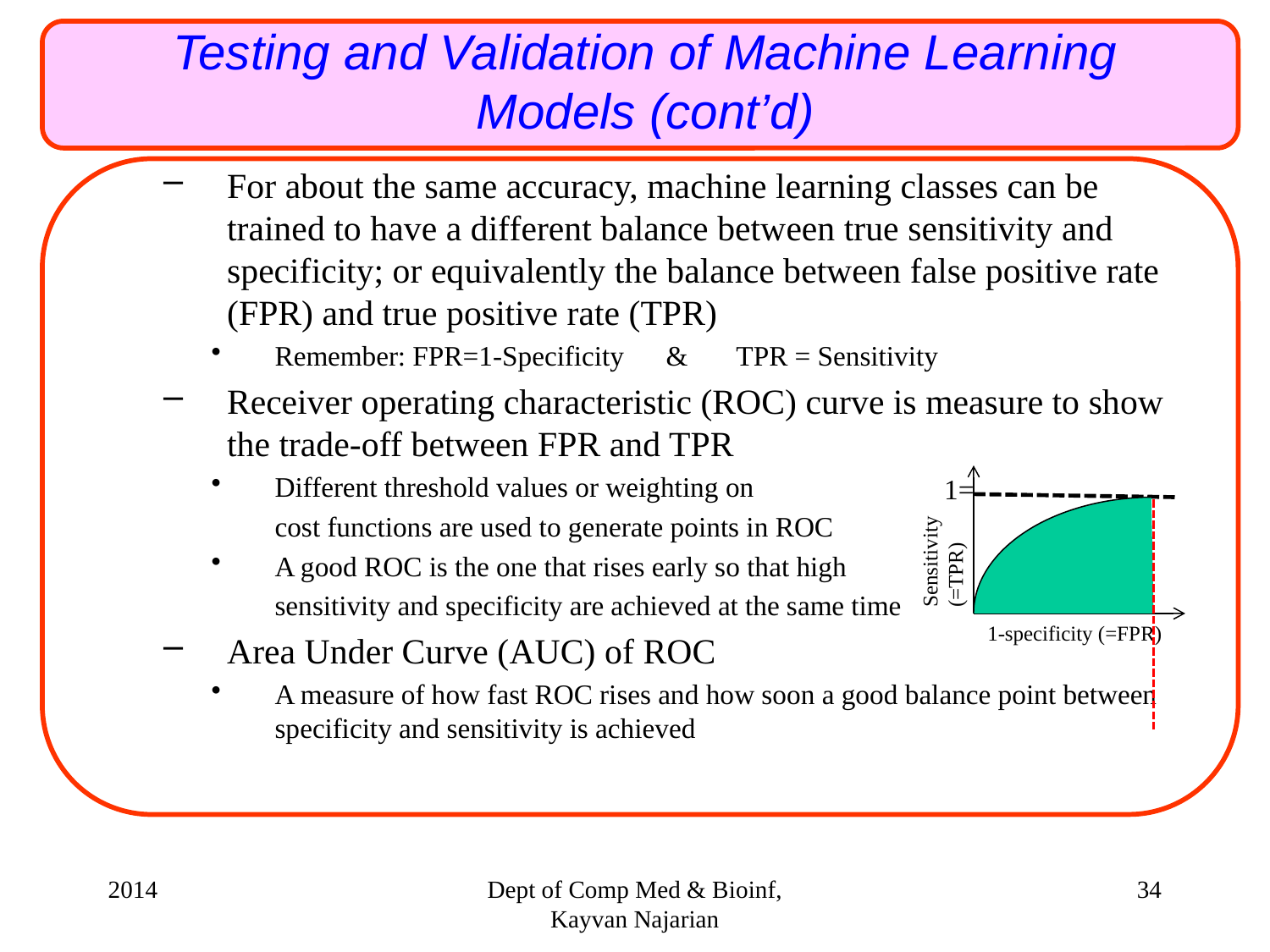

Testing and Validation of Machine Learning Models (cont’d)
For about the same accuracy, machine learning classes can be trained to have a different balance between true sensitivity and specificity; or equivalently the balance between false positive rate (FPR) and true positive rate (TPR)
Remember: FPR=1-Specificity      &       TPR = Sensitivity
Receiver operating characteristic (ROC) curve is measure to show the trade-off between FPR and TPR
Different threshold values or weighting on
	cost functions are used to generate points in ROC
A good ROC is the one that rises early so that high
	sensitivity and specificity are achieved at the same time
Area Under Curve (AUC) of ROC
A measure of how fast ROC rises and how soon a good balance point between specificity and sensitivity is achieved

1=

Sensitivity(=TPR)
1-specificity (=FPR)
2014
Dept of Comp Med & Bioinf, Kayvan Najarian
34